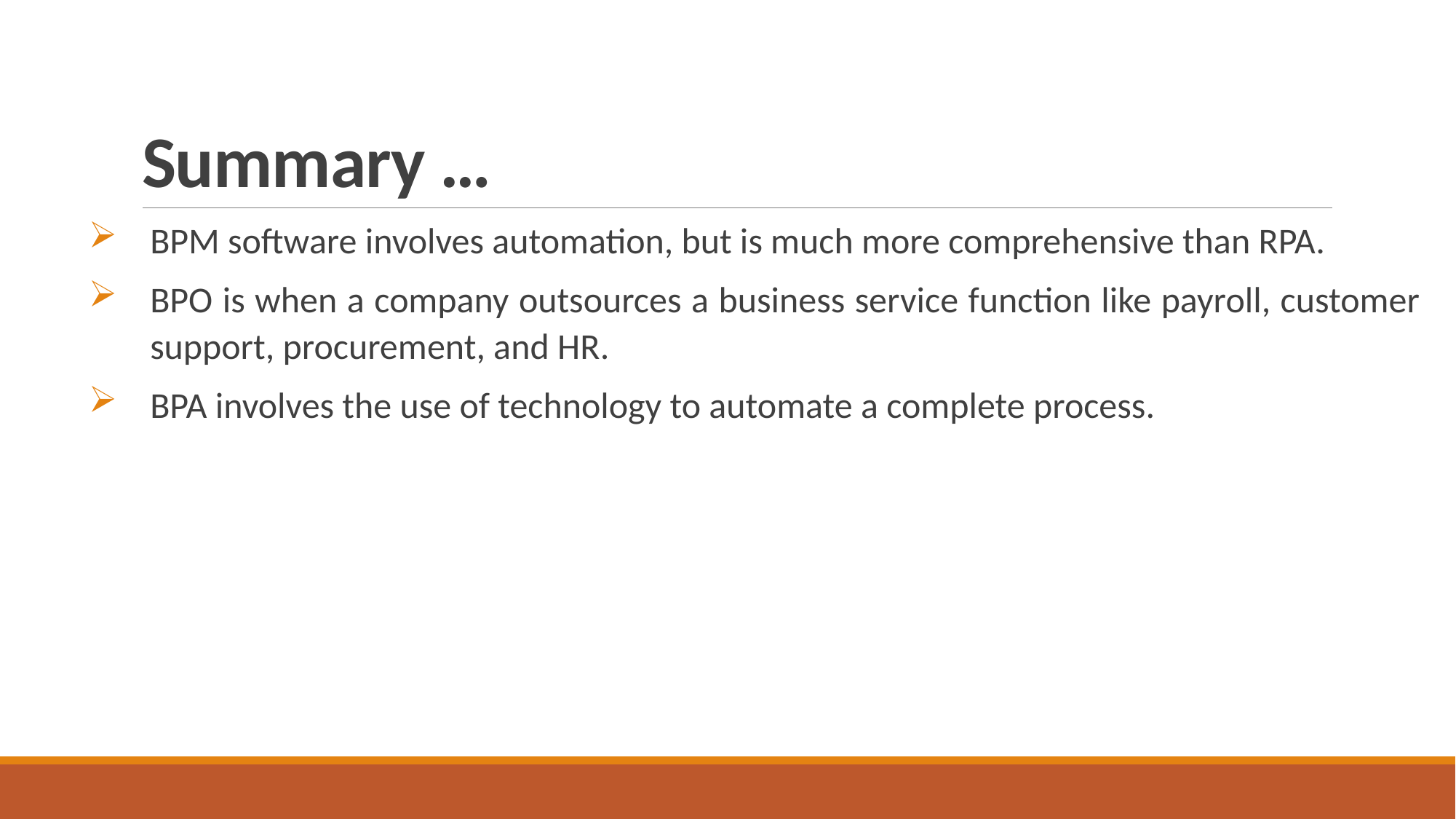

# Summary …
BPM software involves automation, but is much more comprehensive than RPA.
BPO is when a company outsources a business service function like payroll, customer support, procurement, and HR.
BPA involves the use of technology to automate a complete process.